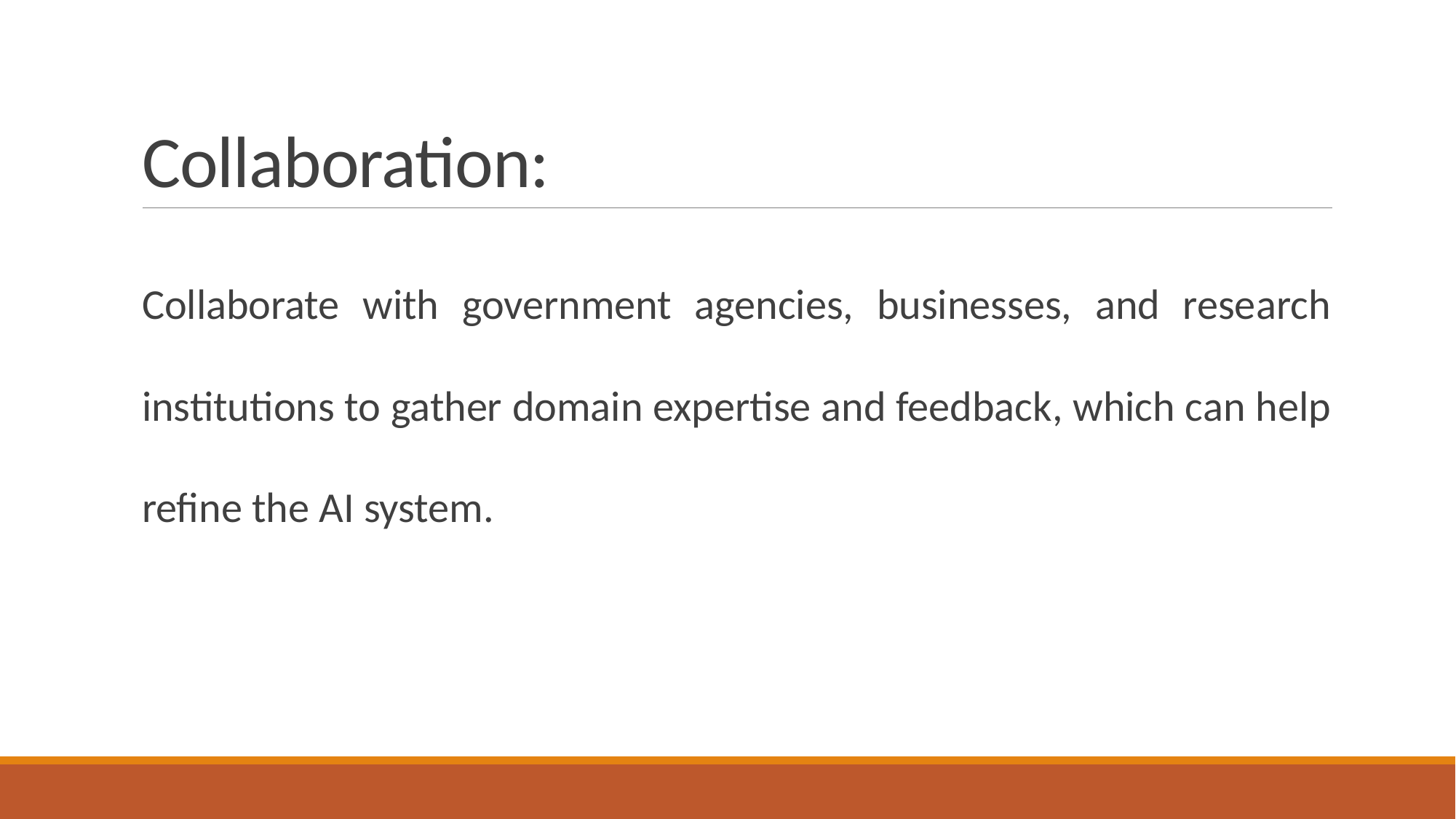

# Collaboration:
Collaborate with government agencies, businesses, and research institutions to gather domain expertise and feedback, which can help refine the AI system.